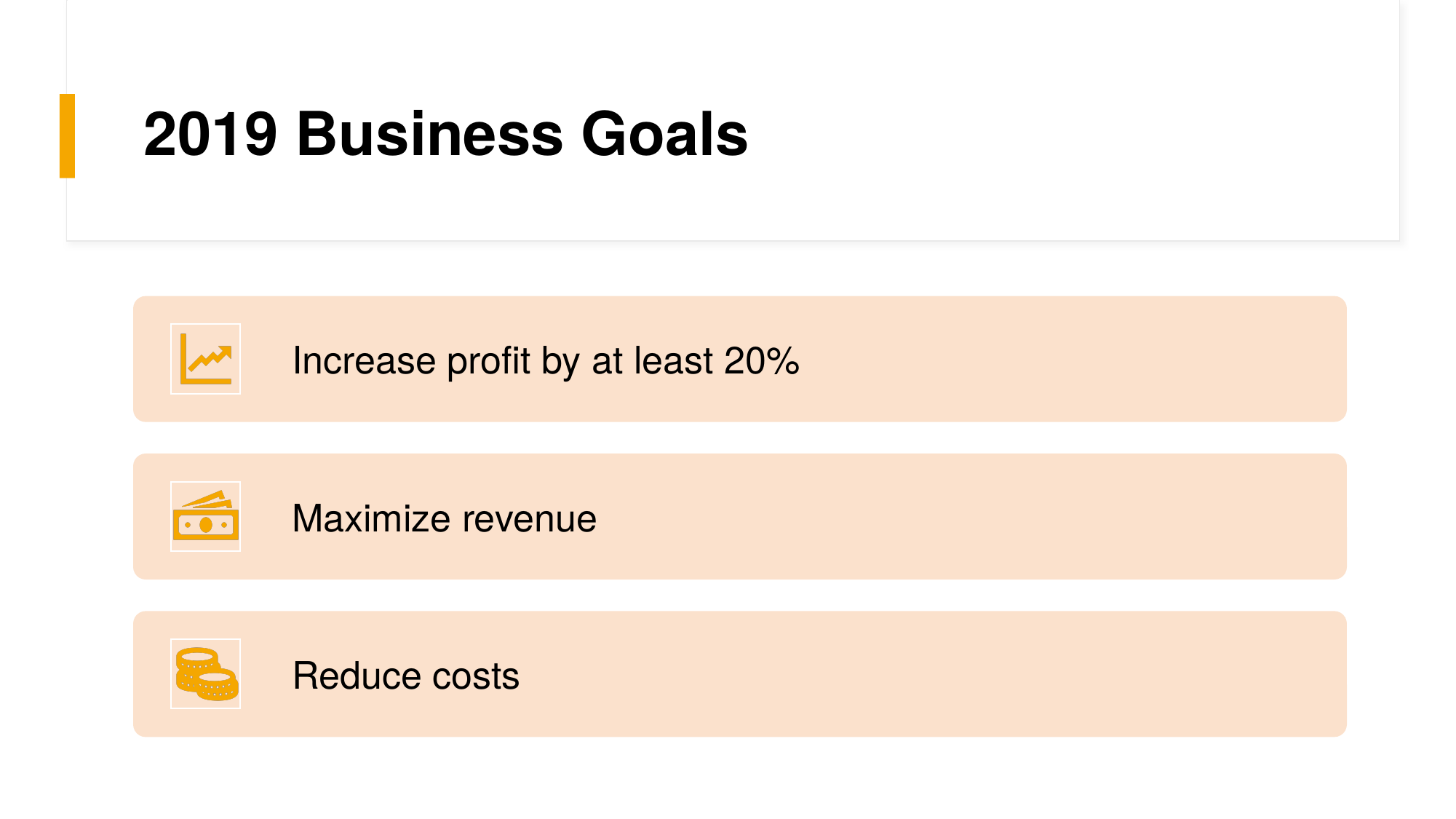

# 2019 Business Goals
Increase profit by at least 20%
Maximize revenue
Reduce costs